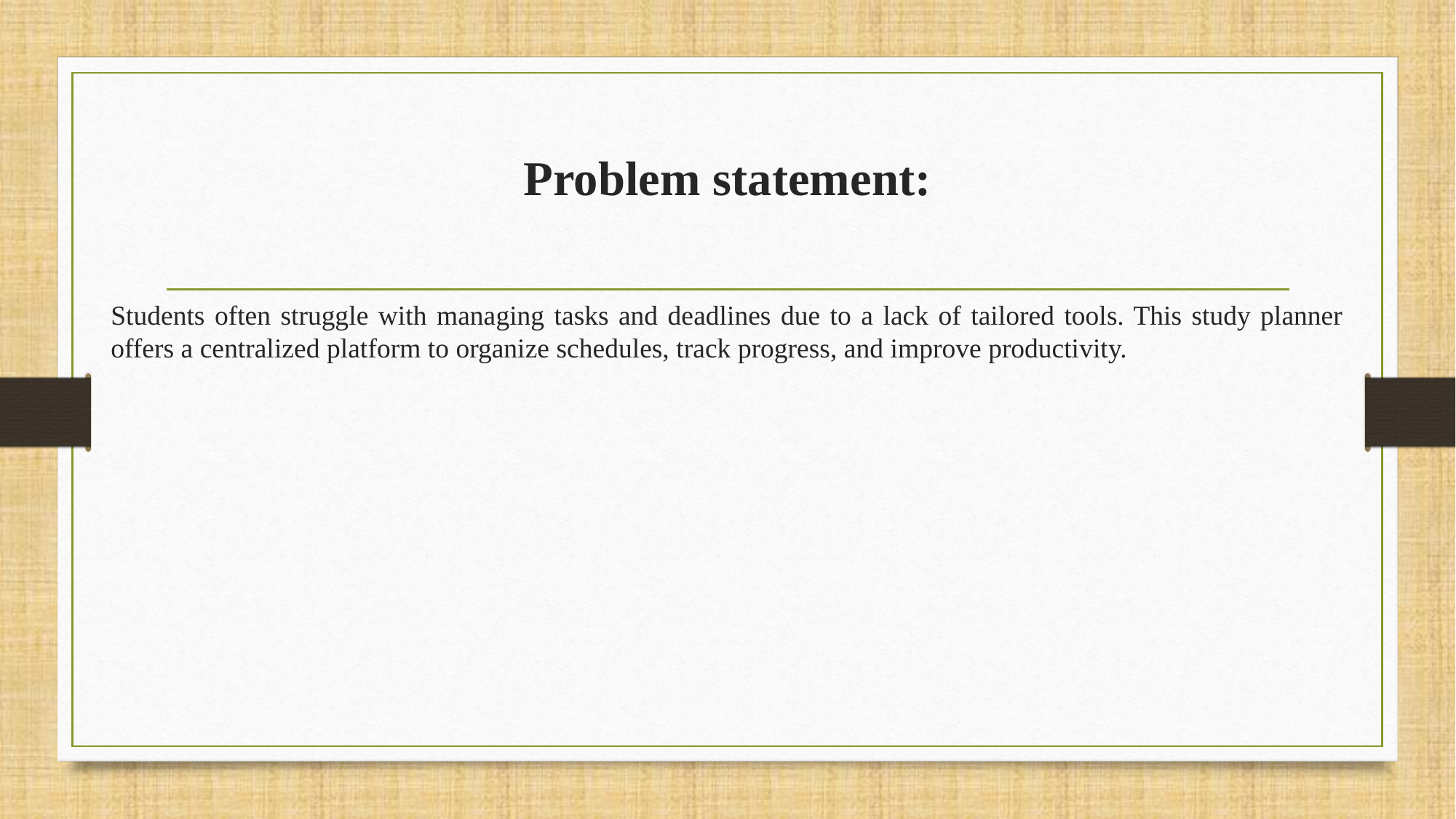

# Problem statement:
Students often struggle with managing tasks and deadlines due to a lack of tailored tools. This study planner offers a centralized platform to organize schedules, track progress, and improve productivity.